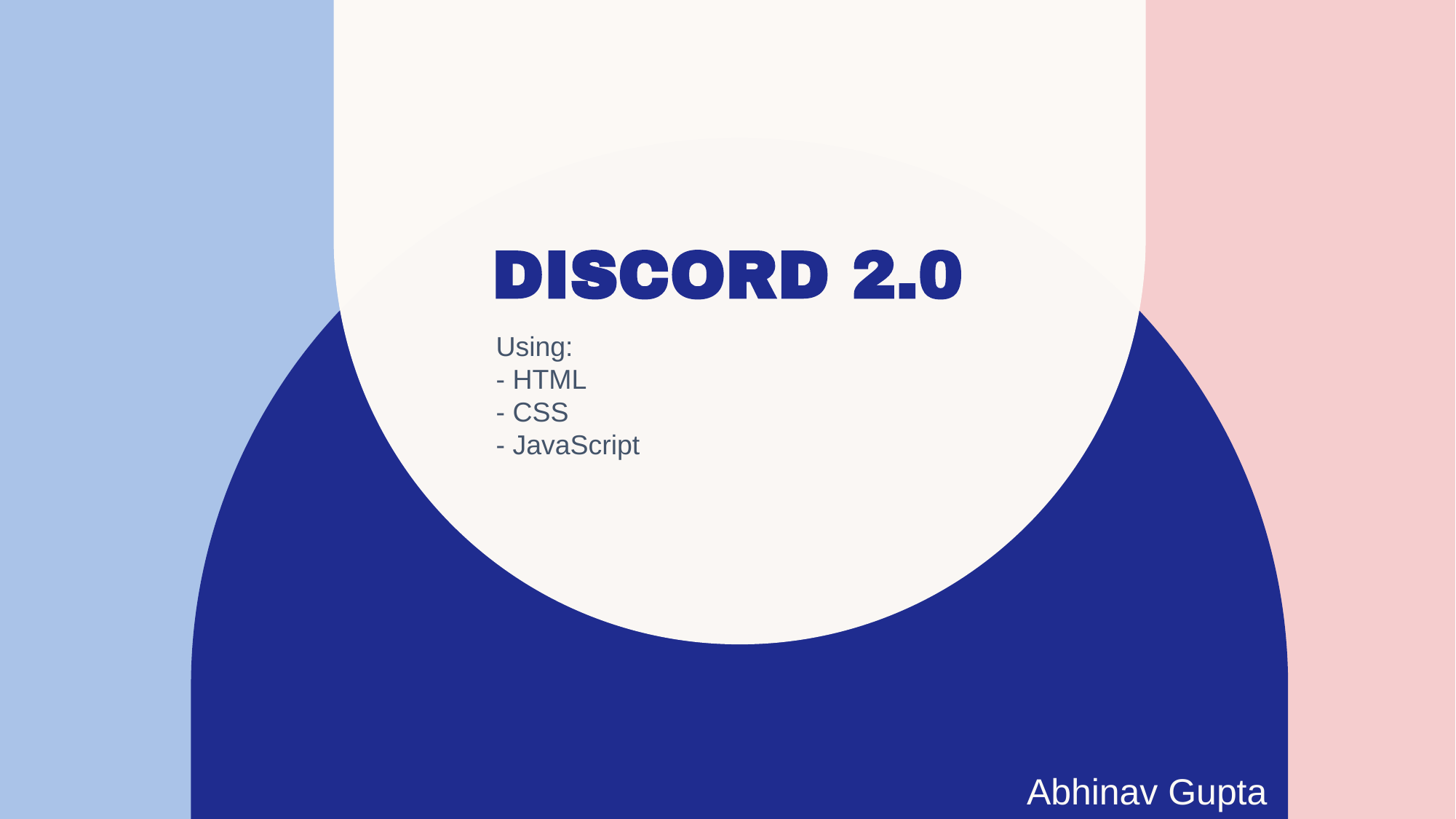

# Discord 2.0
Using:
- HTML
- CSS
- JavaScript

Abhinav Gupta​